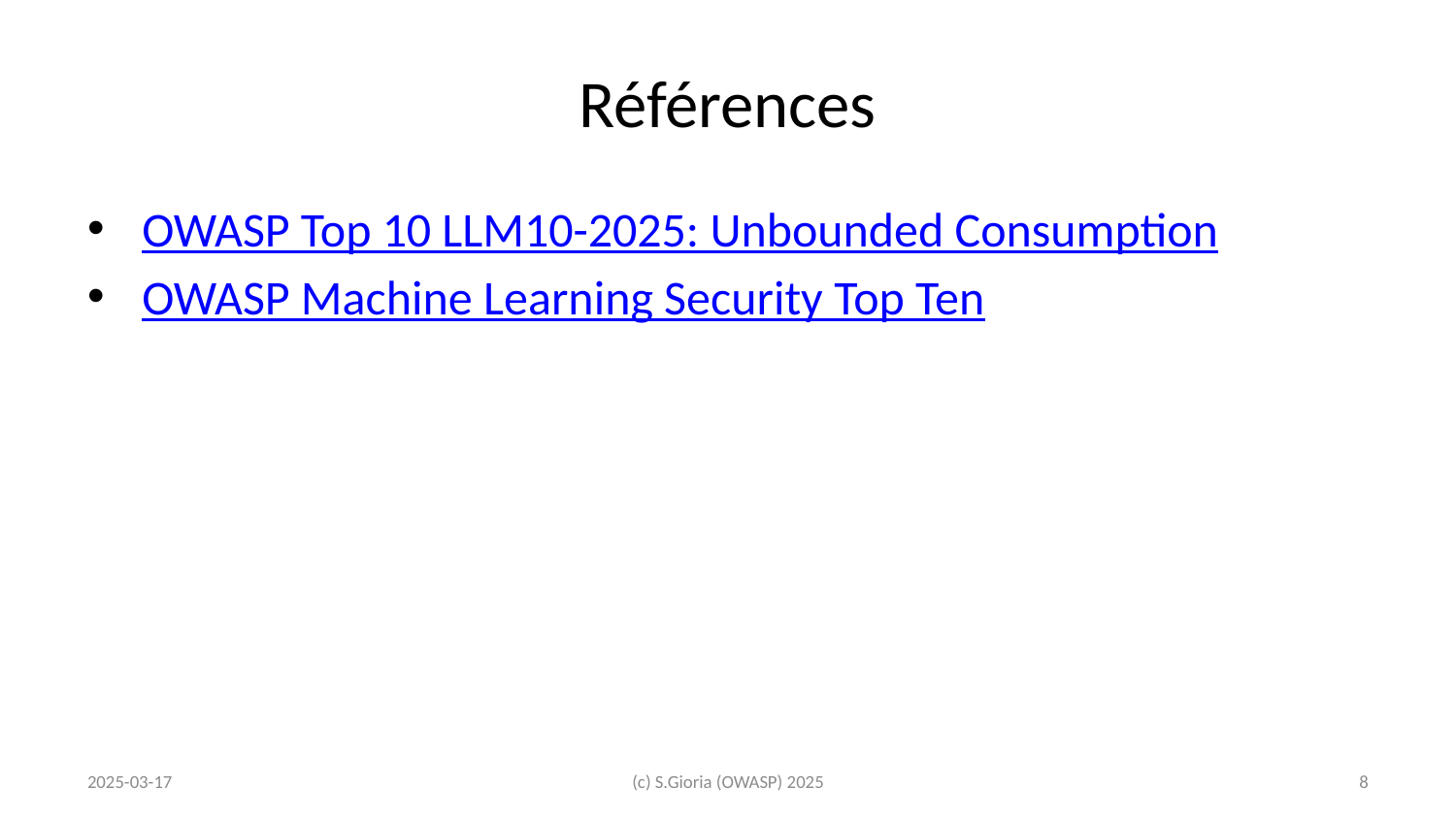

# Références
OWASP Top 10 LLM10-2025: Unbounded Consumption
OWASP Machine Learning Security Top Ten
2025-03-17
(c) S.Gioria (OWASP) 2025
8